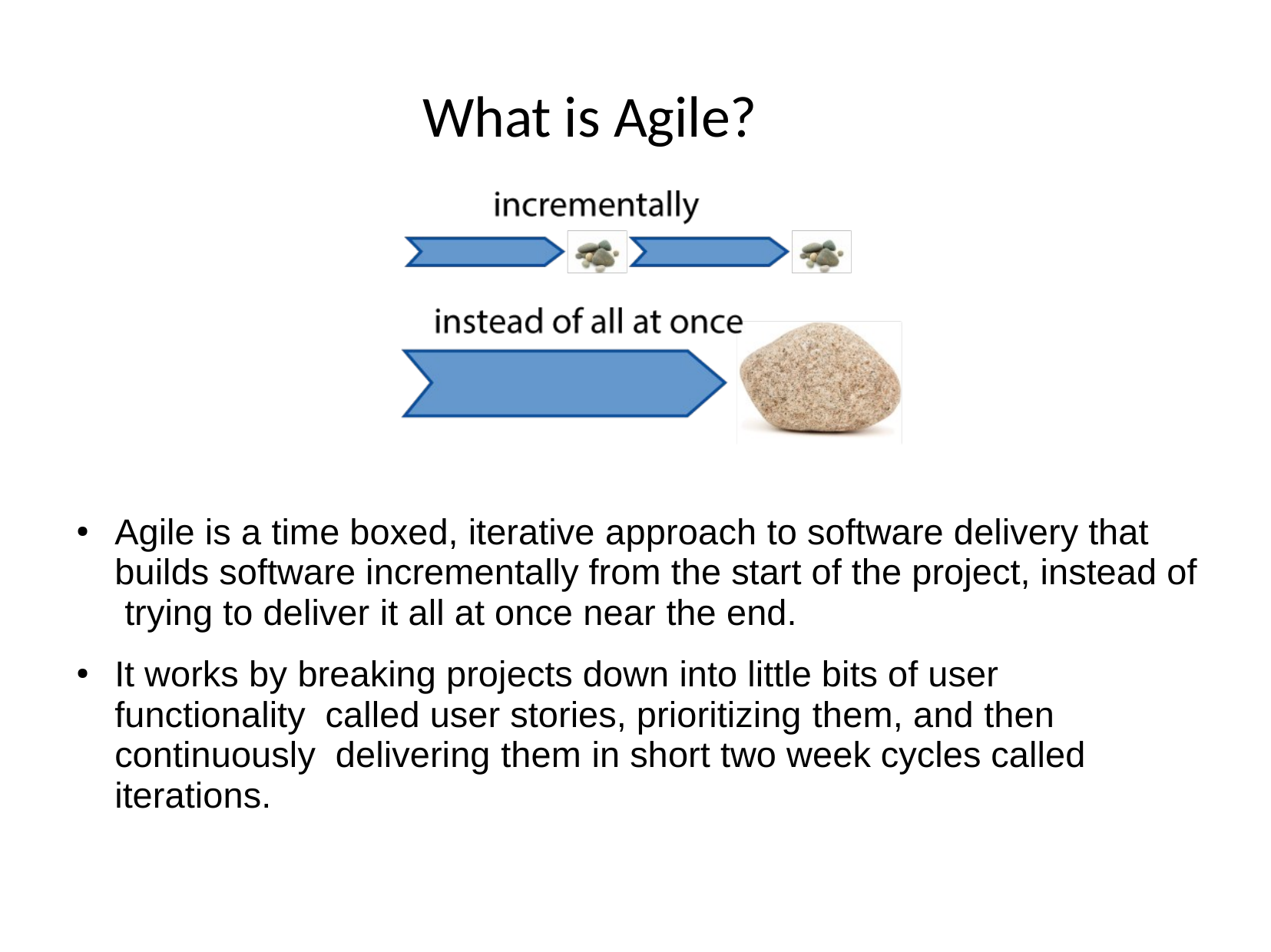

# What is Agile?

Agile is a time boxed, iterative approach to software delivery that  builds software incrementally from the start of the project, instead of  trying to deliver it all at once near the end.
It works by breaking projects down into little bits of user functionality  called user stories, prioritizing them, and then continuously  delivering them in short two week cycles called iterations.
●
●